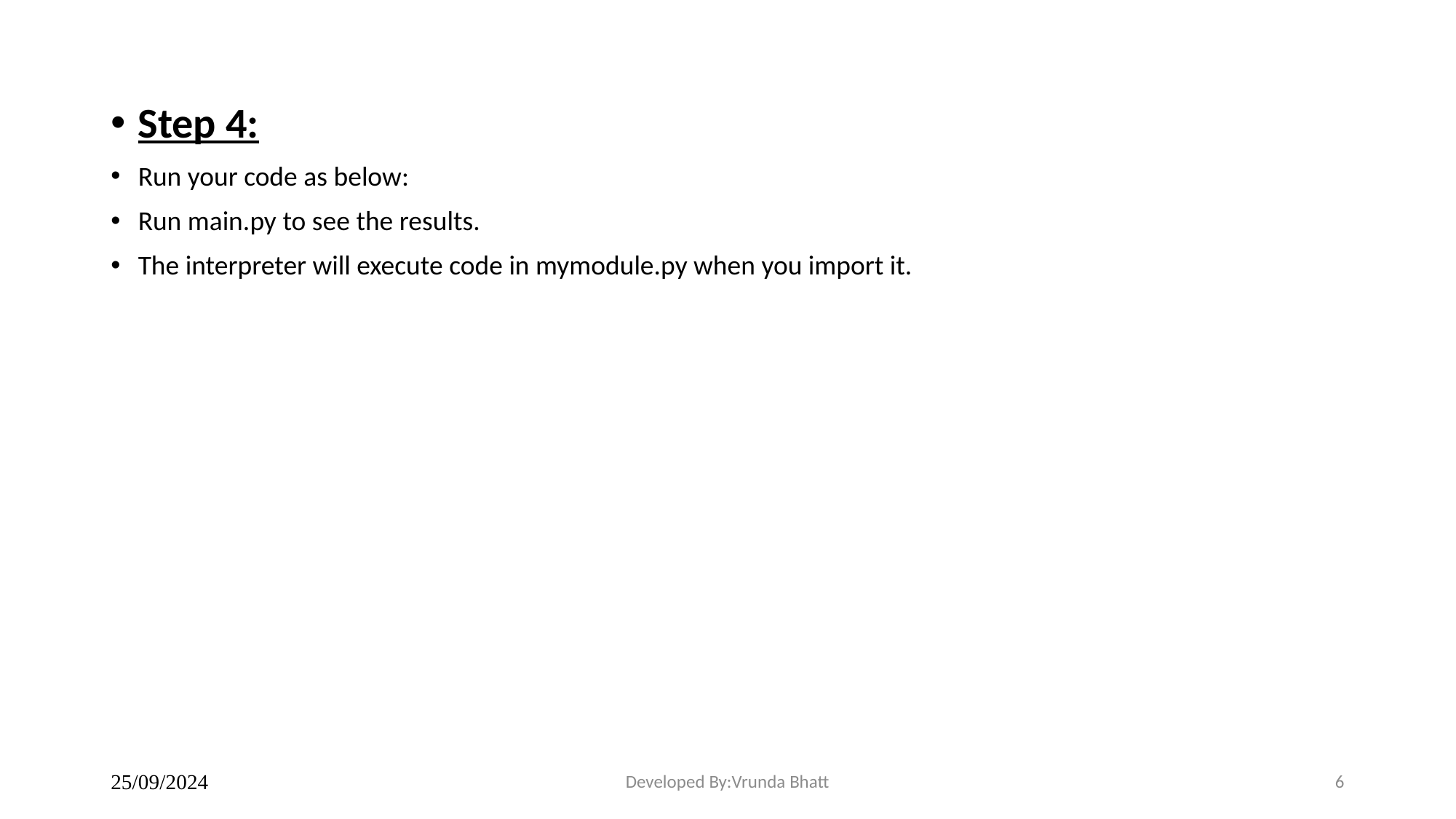

.y.

# Step 4:
Run your code as below:
Run main.py to see the results.
The interpreter will execute code in mymodule.py when you import it.

25/09/2024
Developed By:Vrunda Bhatt
6